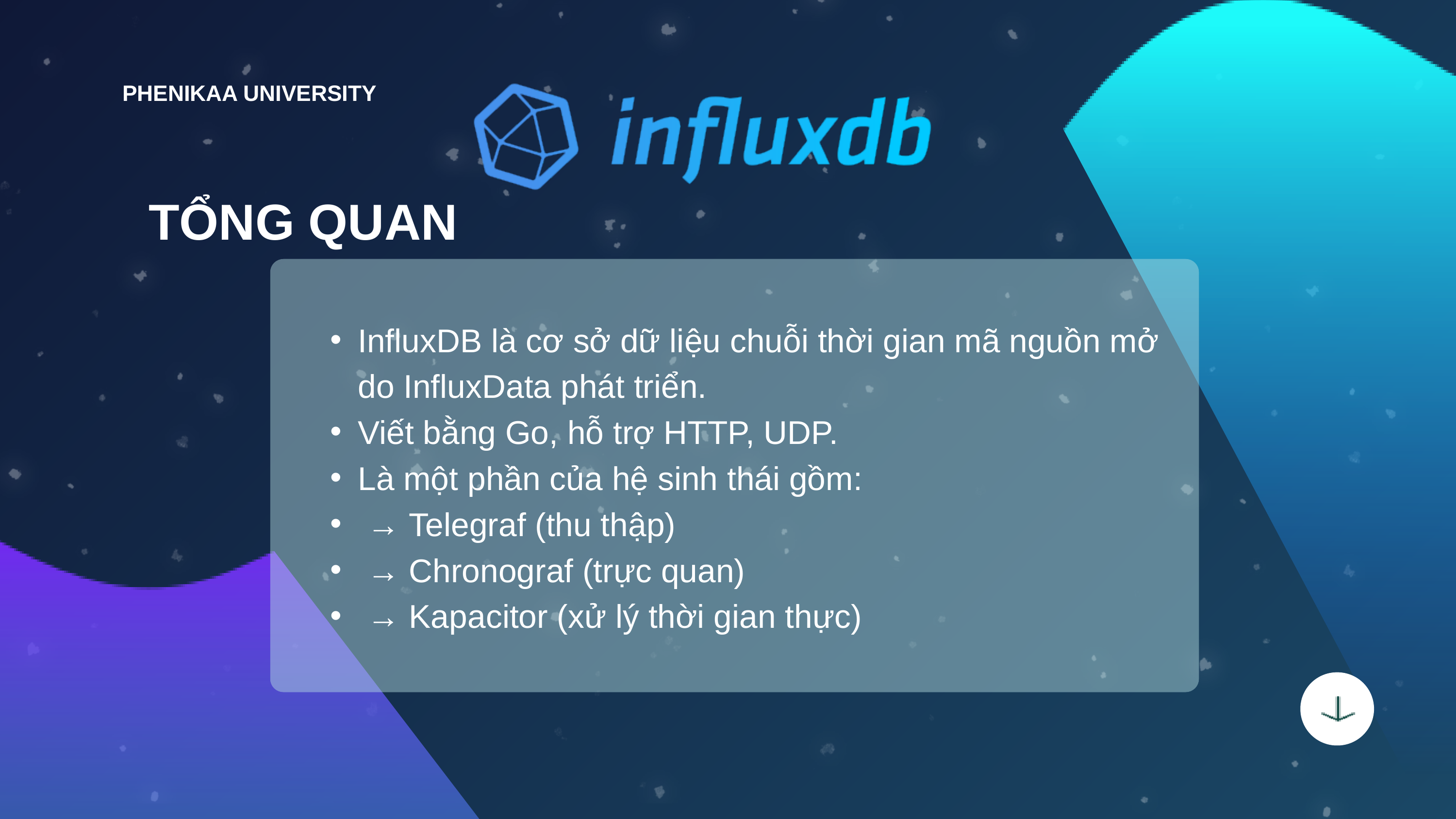

PHENIKAA UNIVERSITY
TỔNG QUAN

InfluxDB là cơ sở dữ liệu chuỗi thời gian mã nguồn mở do InfluxData phát triển.
Viết bằng Go, hỗ trợ HTTP, UDP.
Là một phần của hệ sinh thái gồm:
 → Telegraf (thu thập)
 → Chronograf (trực quan)
 → Kapacitor (xử lý thời gian thực)